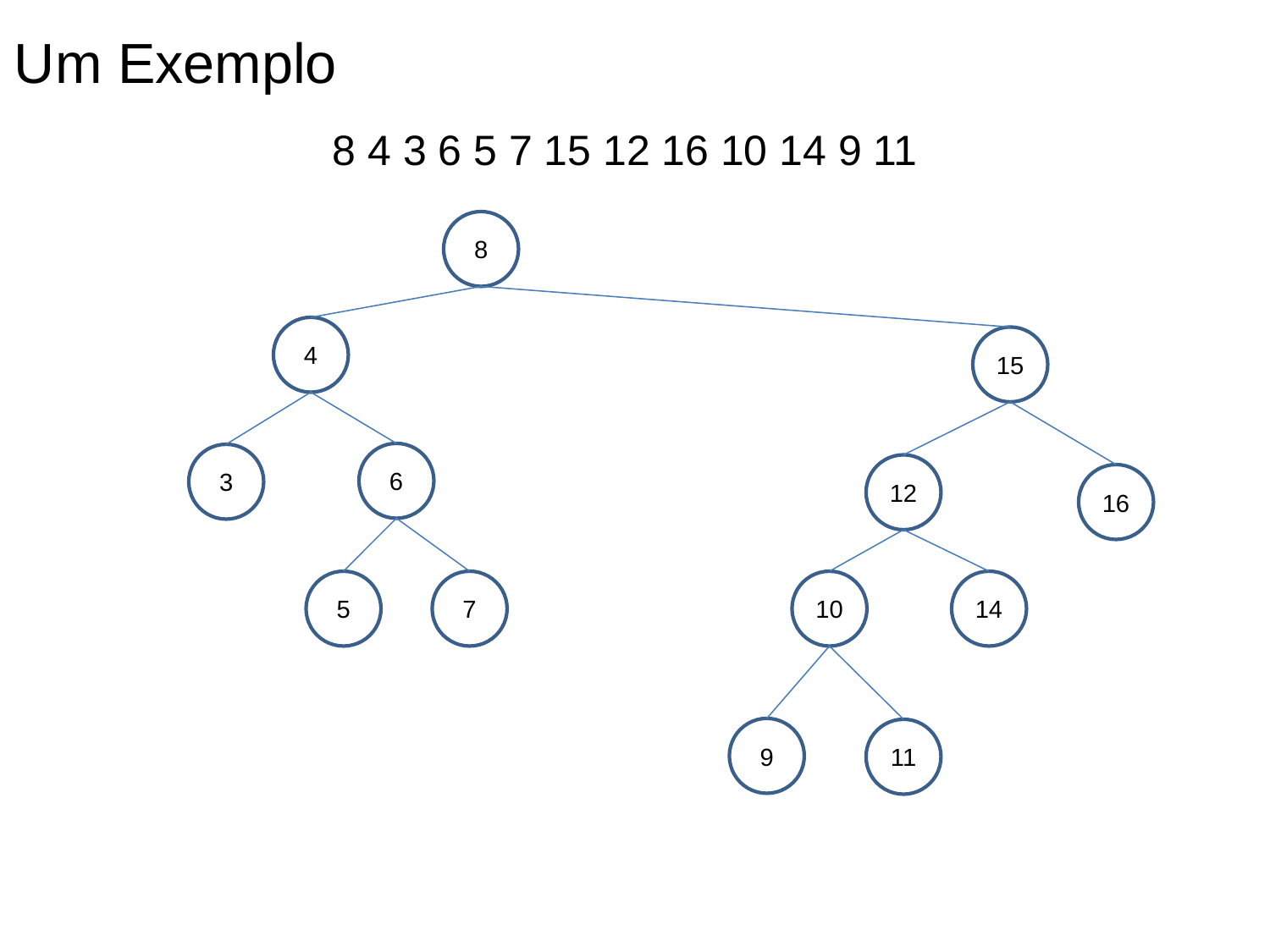

Um Exemplo
8 4 3 6 5 7 15 12 16 10 14 9 11
8
4
15
3
6
12
16
5
7
10
14
9
11